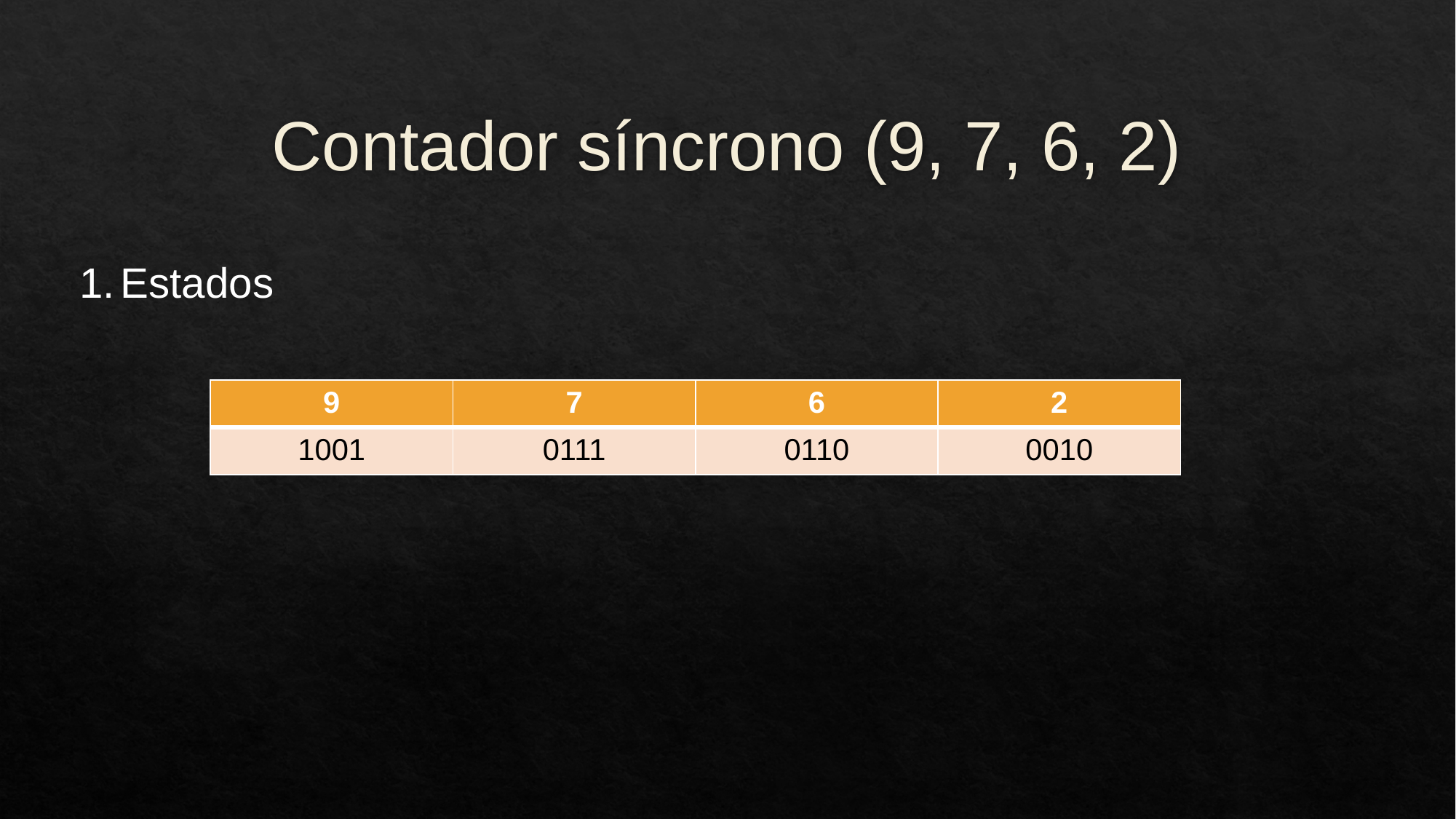

# Contador síncrono (9, 7, 6, 2)
Estados
| 9 | 7 | 6 | 2 |
| --- | --- | --- | --- |
| 1001 | 0111 | 0110 | 0010 |